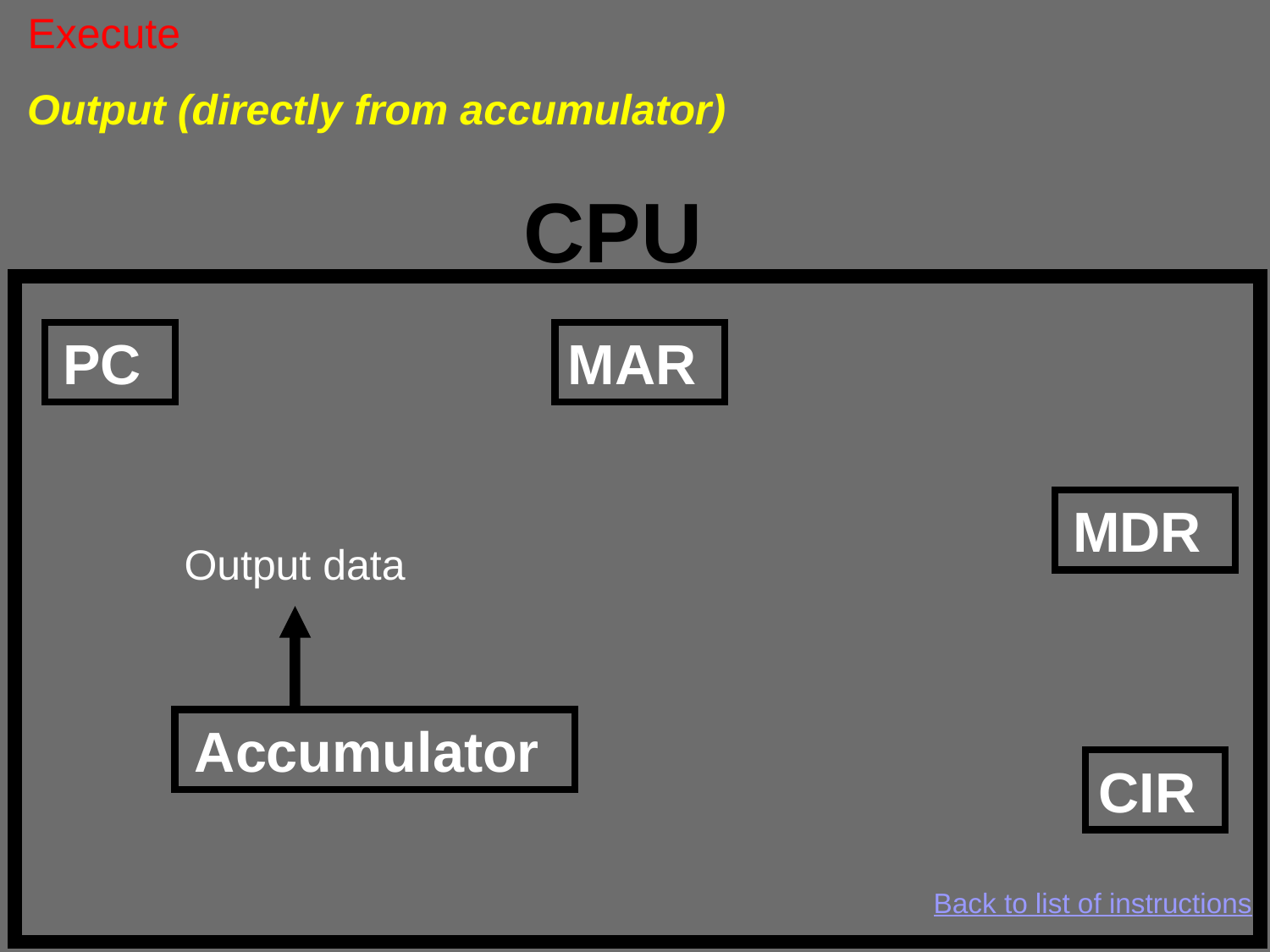

Execute
Output (directly from accumulator)
CPU

PC
MAR
MDR
Output data

Accumulator
CIR
Back to list of instructions